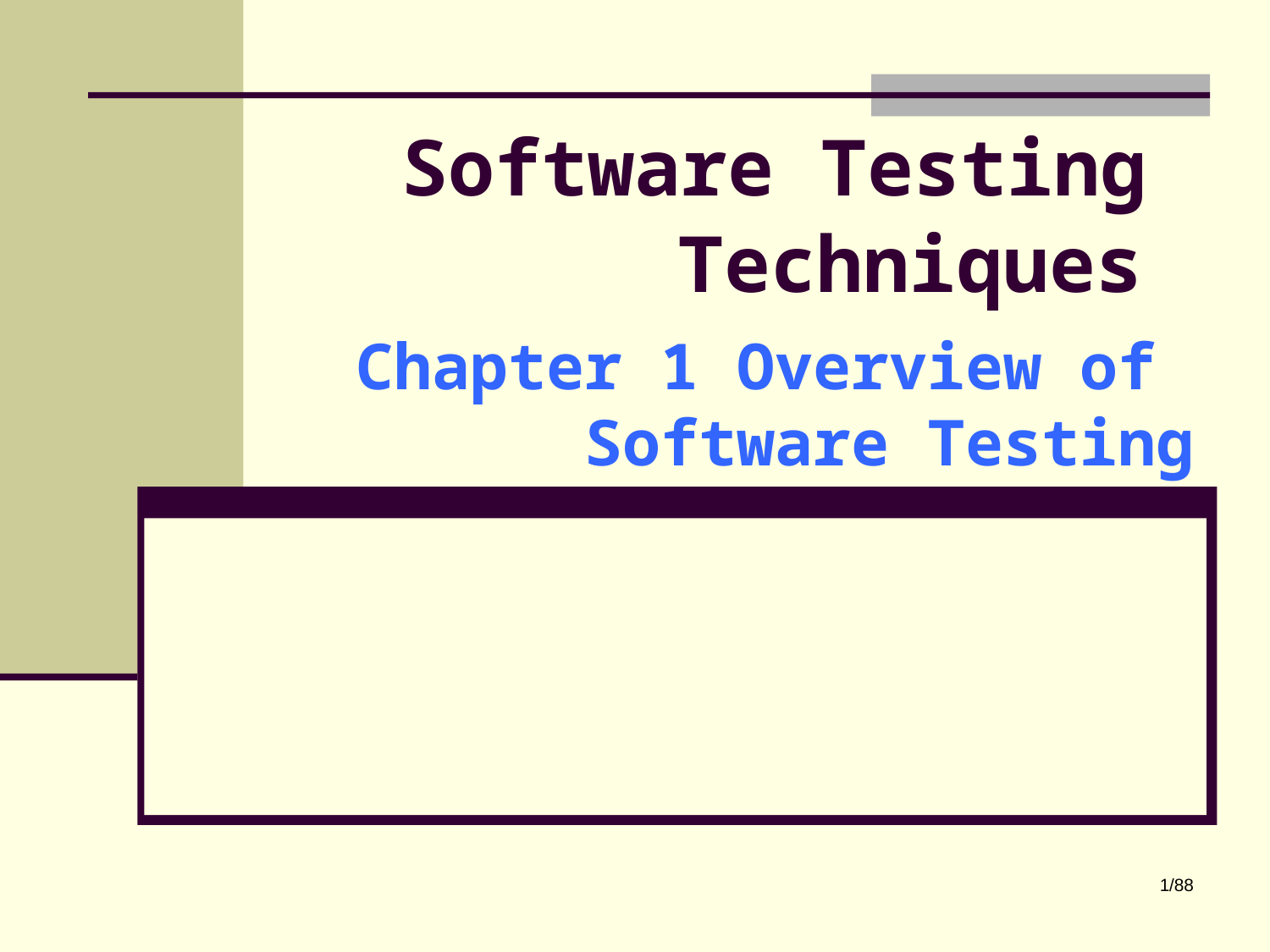

# Software Testing Techniques Chapter 1 Overview of Software Testing

1/88